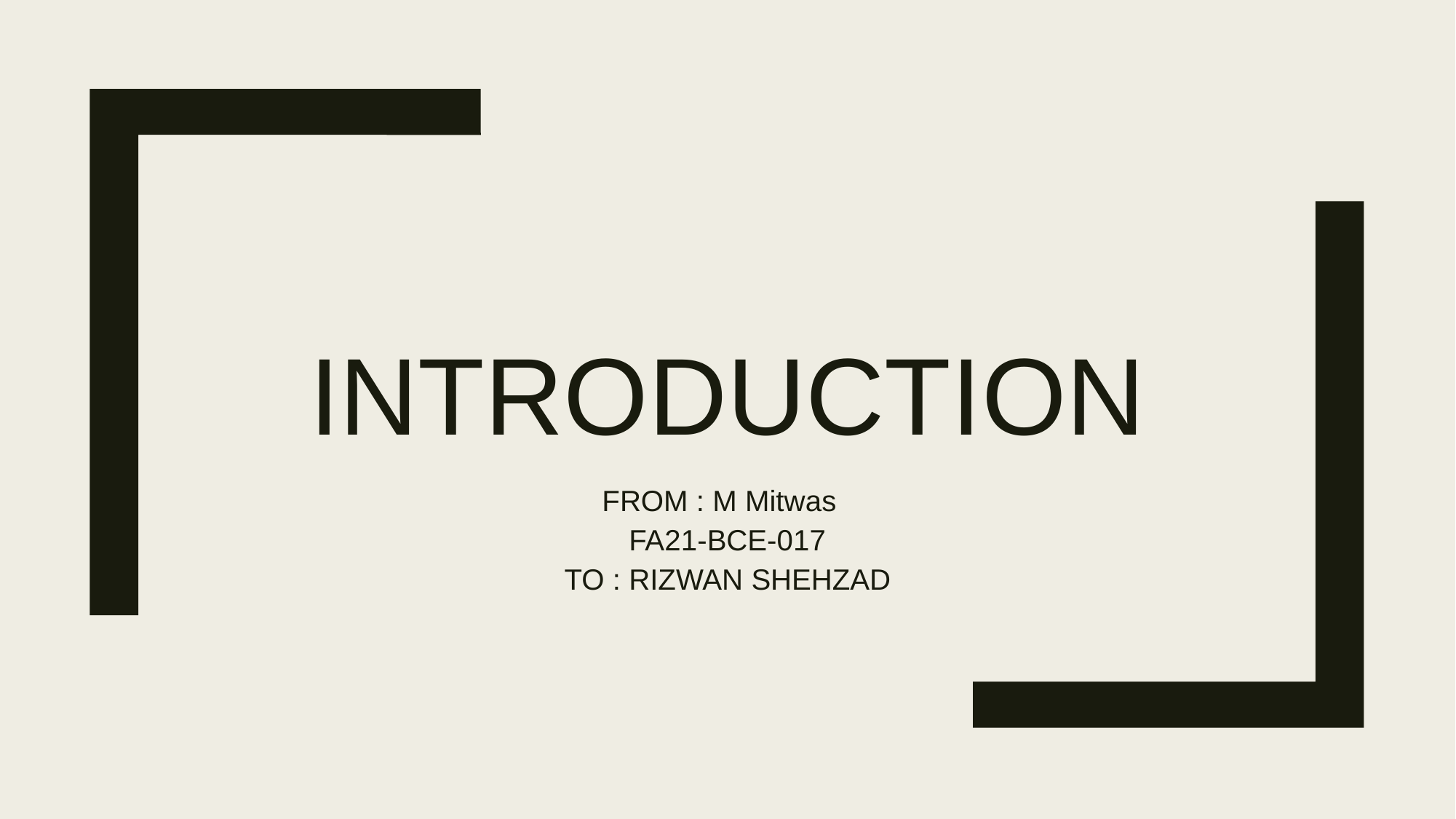

# Introduction
FROM : M Mitwas
FA21-BCE-017
TO : RIZWAN SHEHZAD